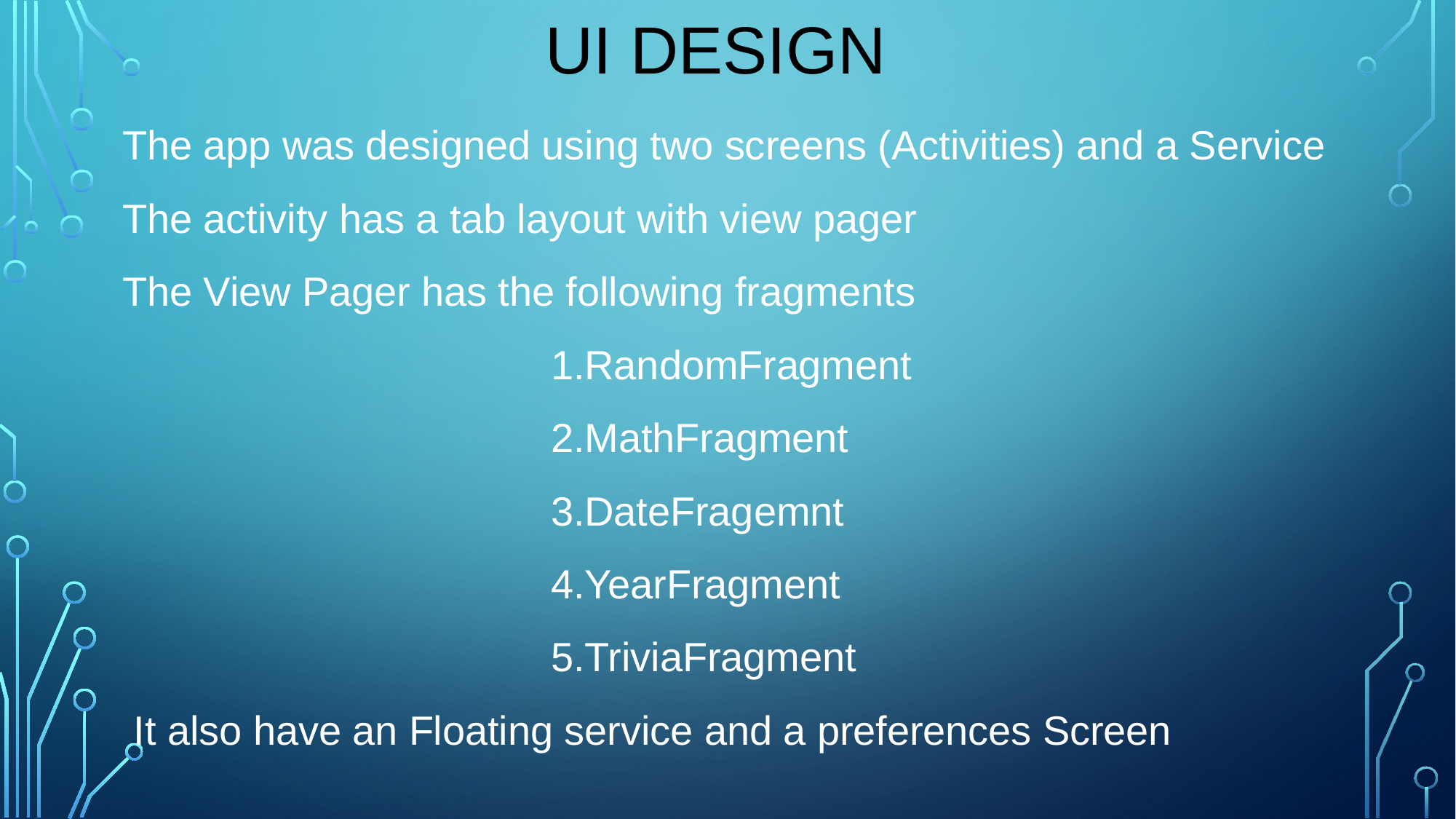

# UI Design
The app was designed using two screens (Activities) and a Service
The activity has a tab layout with view pager
The View Pager has the following fragments
                                      1.RandomFragment
                                      2.MathFragment
                                      3.DateFragemnt
                                      4.YearFragment
                                      5.TriviaFragment
 It also have an Floating service and a preferences Screen